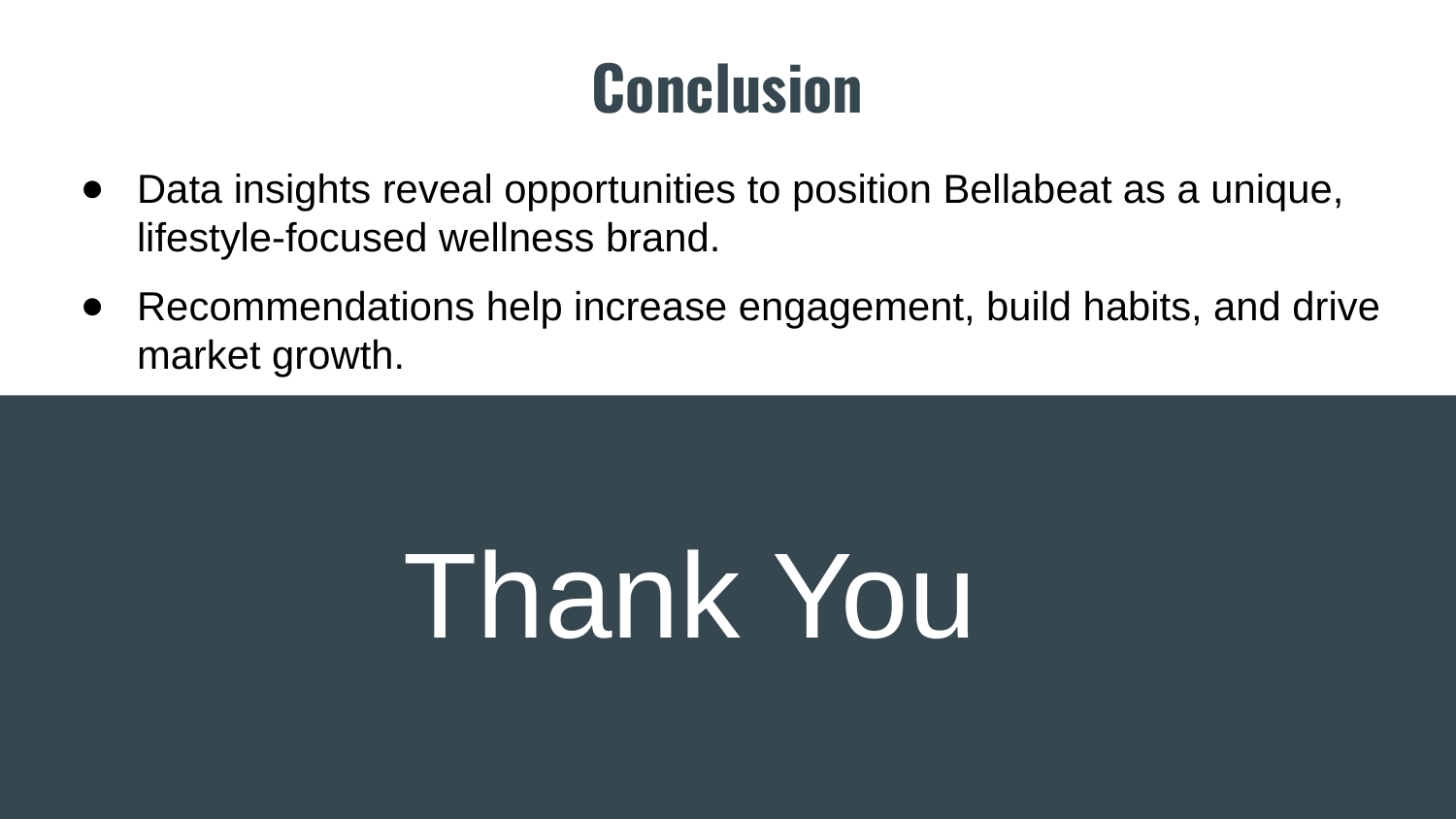

Conclusion
Data insights reveal opportunities to position Bellabeat as a unique, lifestyle-focused wellness brand.
Recommendations help increase engagement, build habits, and drive market growth.
Thank You